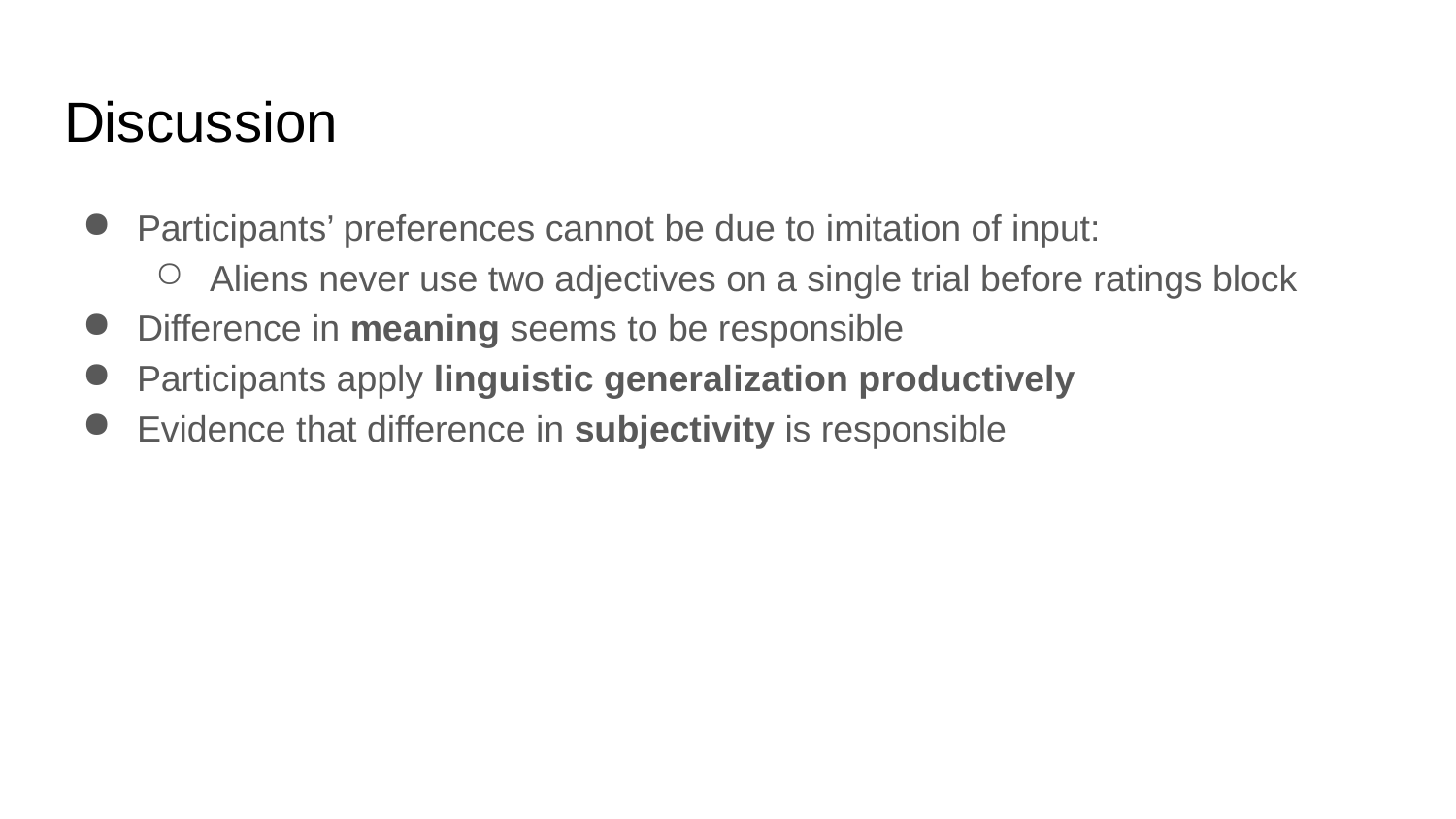

# Discussion
Participants’ preferences cannot be due to imitation of input:
Aliens never use two adjectives on a single trial before ratings block
Difference in meaning seems to be responsible
Participants apply linguistic generalization productively
Evidence that difference in subjectivity is responsible